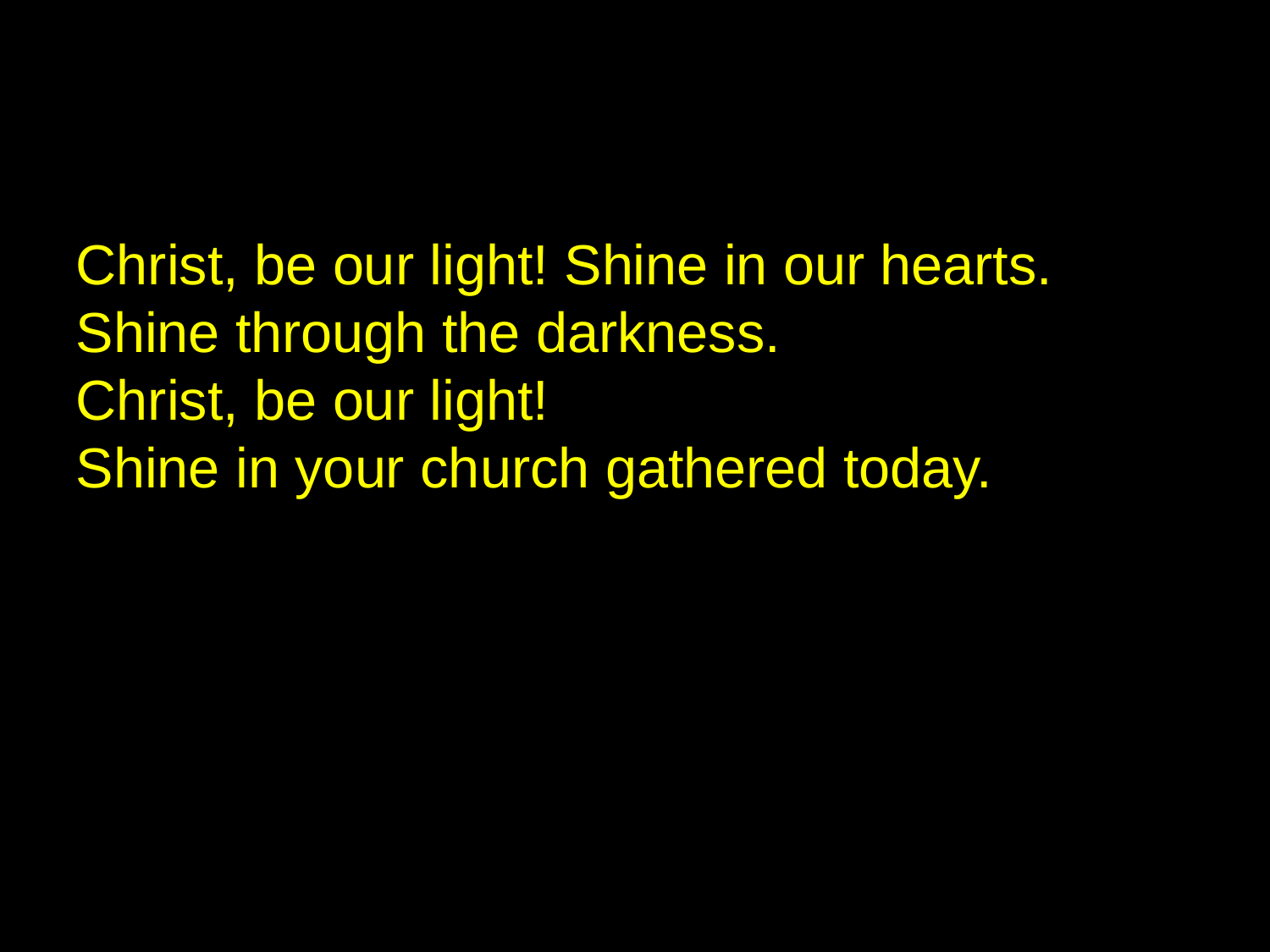

Christ, be our light! Shine in our hearts.
Shine through the darkness.
Christ, be our light!
Shine in your church gathered today.